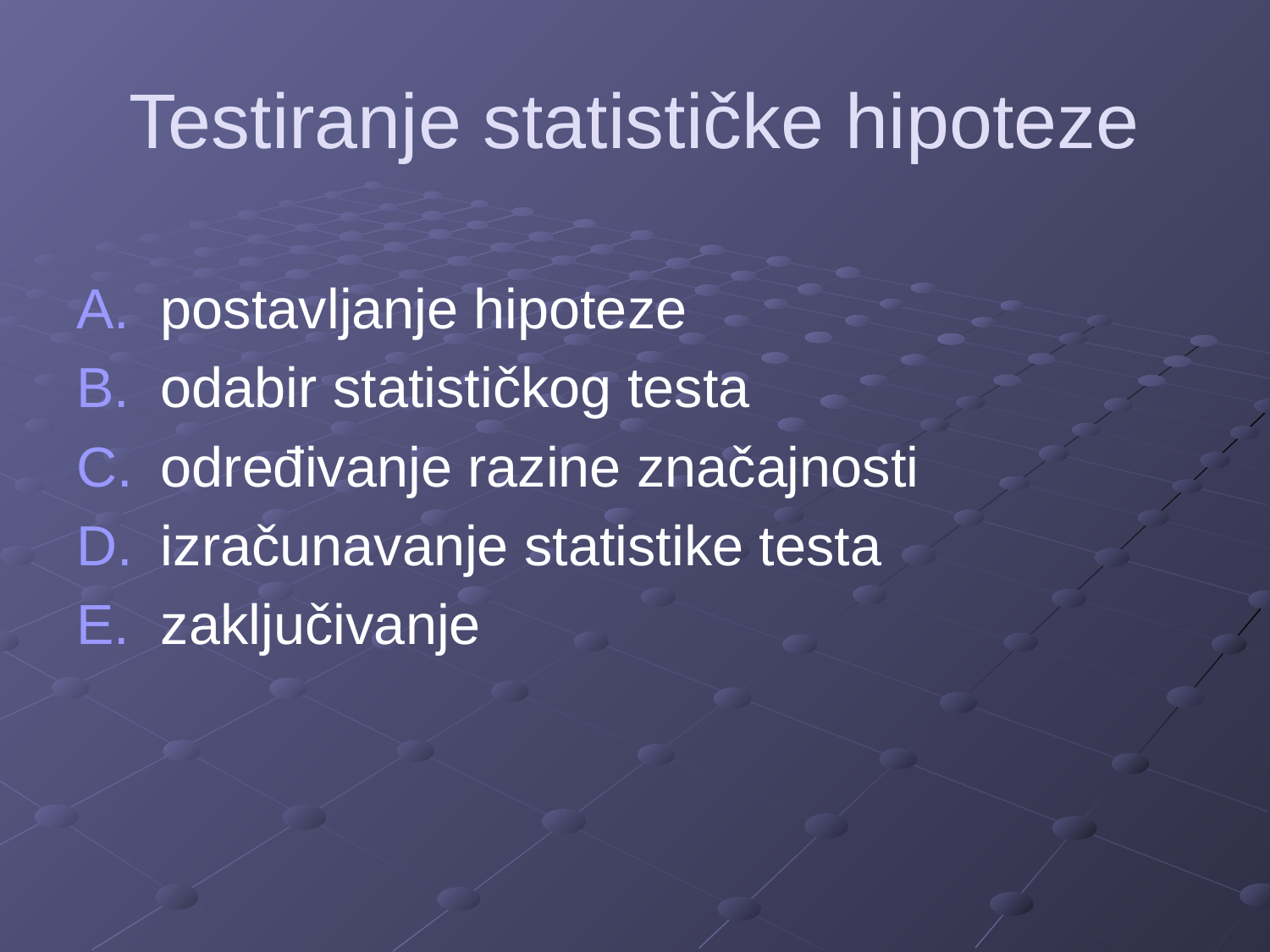

# Testiranje statističke hipoteze
postavljanje hipoteze
odabir statističkog testa
određivanje razine značajnosti
izračunavanje statistike testa
zaključivanje